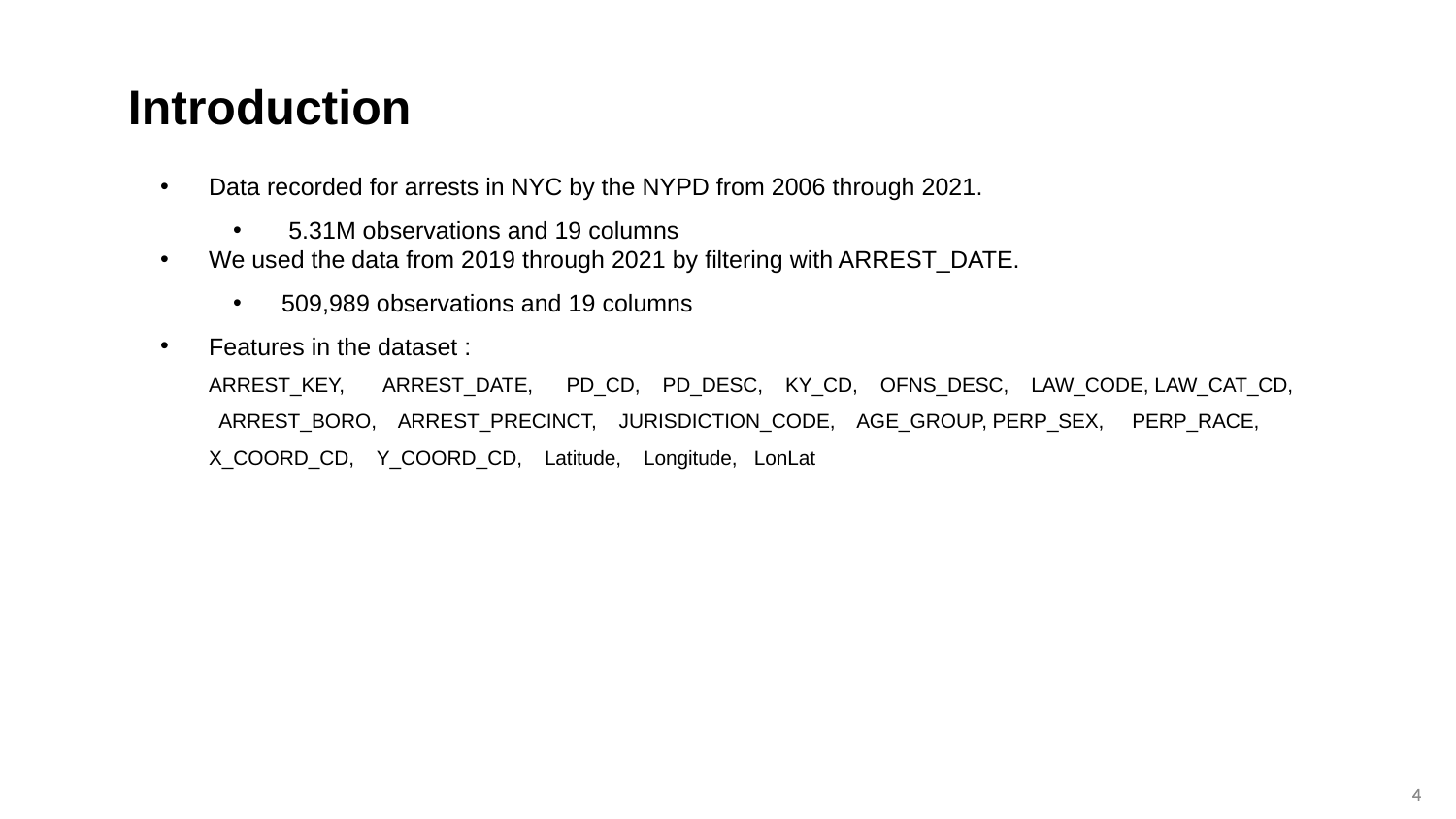

# Introduction
Data recorded for arrests in NYC by the NYPD from 2006 through 2021.
 5.31M observations and 19 columns
We used the data from 2019 through 2021 by filtering with ARREST_DATE.
509,989 observations and 19 columns
Features in the dataset :
ARREST_KEY,       ARREST_DATE,      PD_CD,    PD_DESC,    KY_CD,    OFNS_DESC,    LAW_CODE, LAW_CAT_CD,     ARREST_BORO,    ARREST_PRECINCT,    JURISDICTION_CODE,    AGE_GROUP, PERP_SEX,     PERP_RACE,      X_COORD_CD,    Y_COORD_CD,    Latitude,    Longitude,   LonLat
4